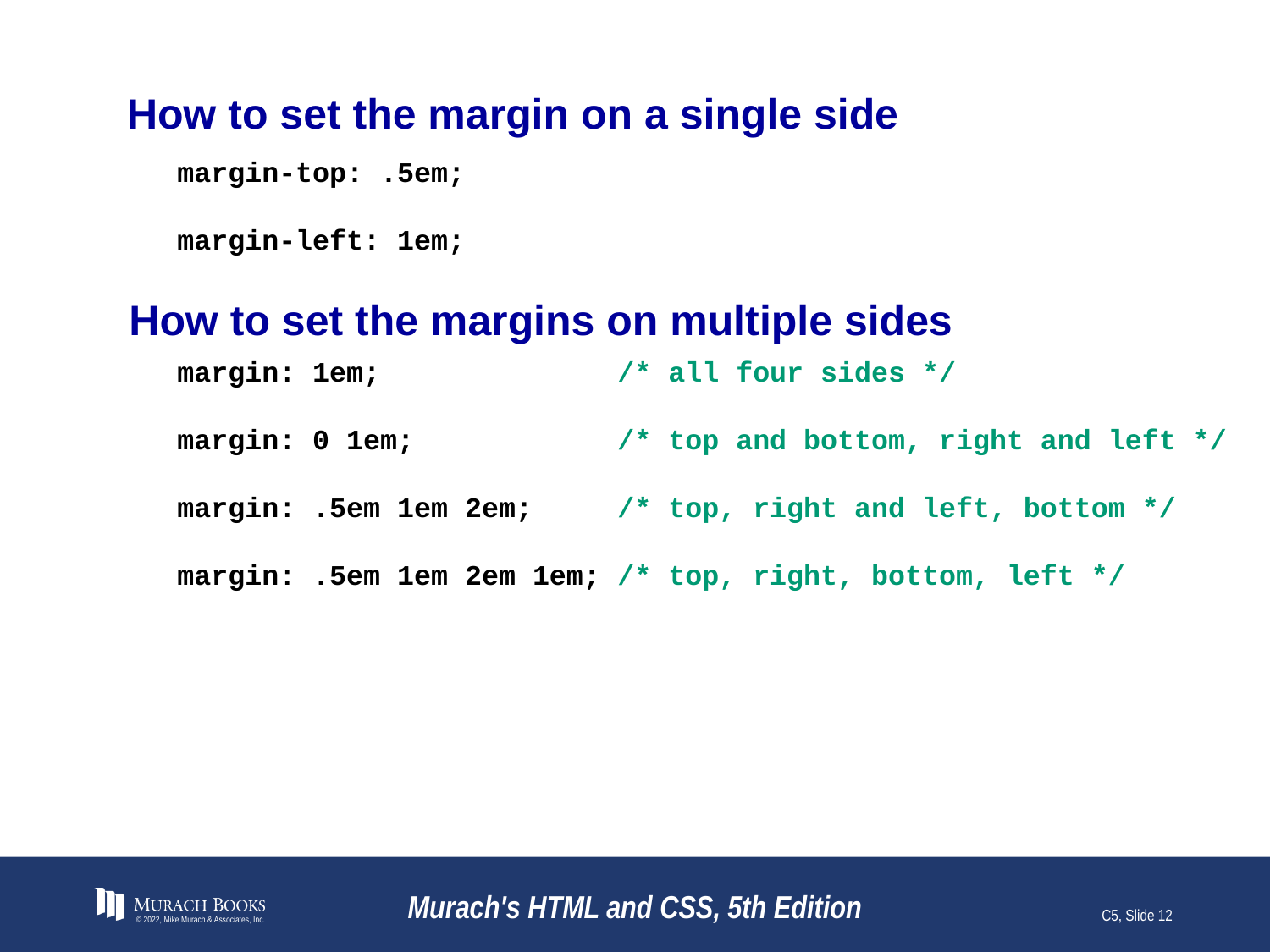

# How to set the margin on a single side
margin-top: .5em;

margin-left: 1em;
How to set the margins on multiple sides
margin: 1em;              /* all four sides */

margin: 0 1em;            /* top and bottom, right and left */

margin: .5em 1em 2em;     /* top, right and left, bottom */

margin: .5em 1em 2em 1em; /* top, right, bottom, left */

© 2022, Mike Murach & Associates, Inc.
Murach's HTML and CSS, 5th Edition

C5, Slide 12